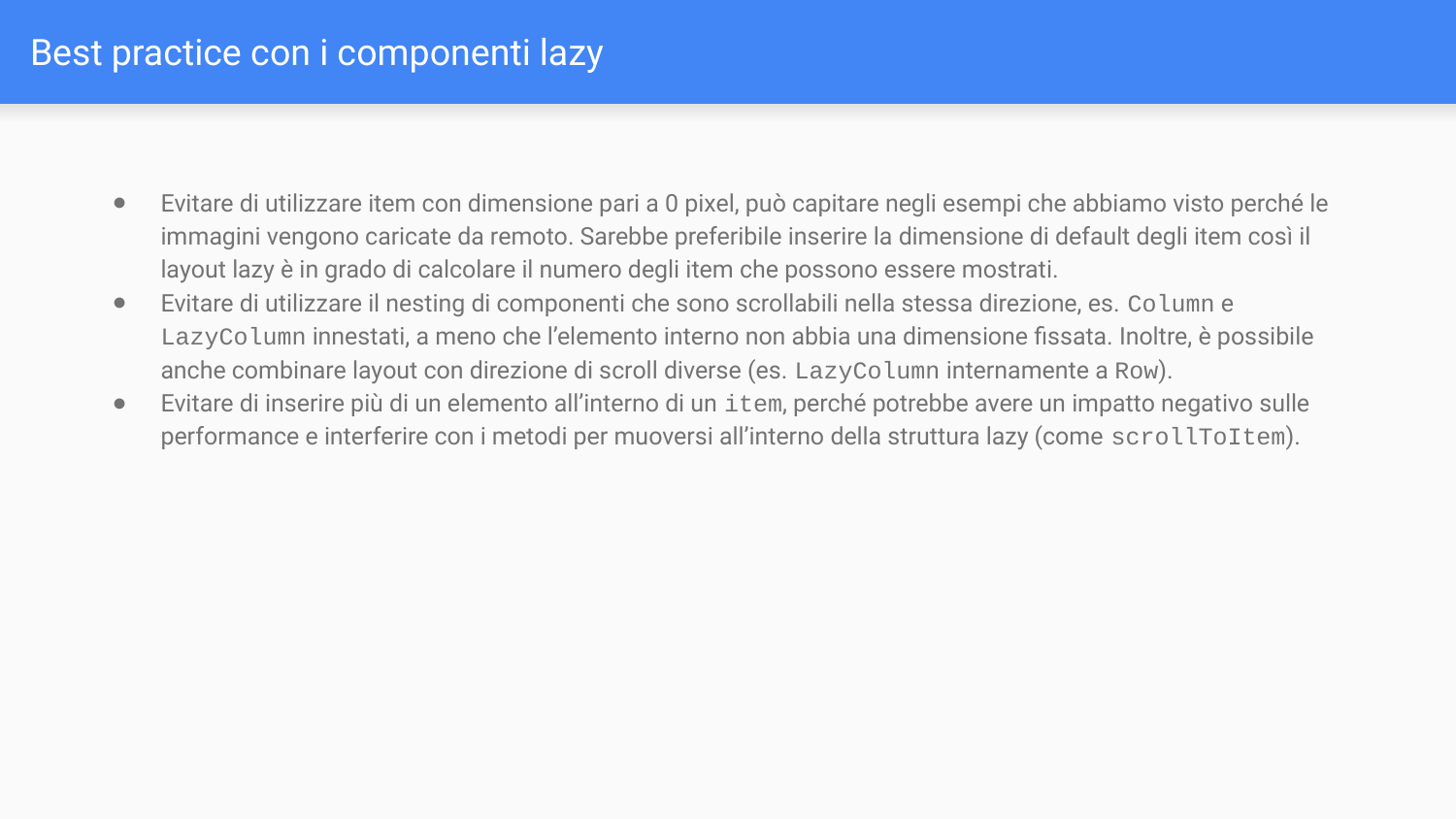

# Best practice con i componenti lazy
Evitare di utilizzare item con dimensione pari a 0 pixel, può capitare negli esempi che abbiamo visto perché le immagini vengono caricate da remoto. Sarebbe preferibile inserire la dimensione di default degli item così il layout lazy è in grado di calcolare il numero degli item che possono essere mostrati.
Evitare di utilizzare il nesting di componenti che sono scrollabili nella stessa direzione, es. Column e LazyColumn innestati, a meno che l’elemento interno non abbia una dimensione fissata. Inoltre, è possibile anche combinare layout con direzione di scroll diverse (es. LazyColumn internamente a Row).
Evitare di inserire più di un elemento all’interno di un item, perché potrebbe avere un impatto negativo sulle performance e interferire con i metodi per muoversi all’interno della struttura lazy (come scrollToItem).